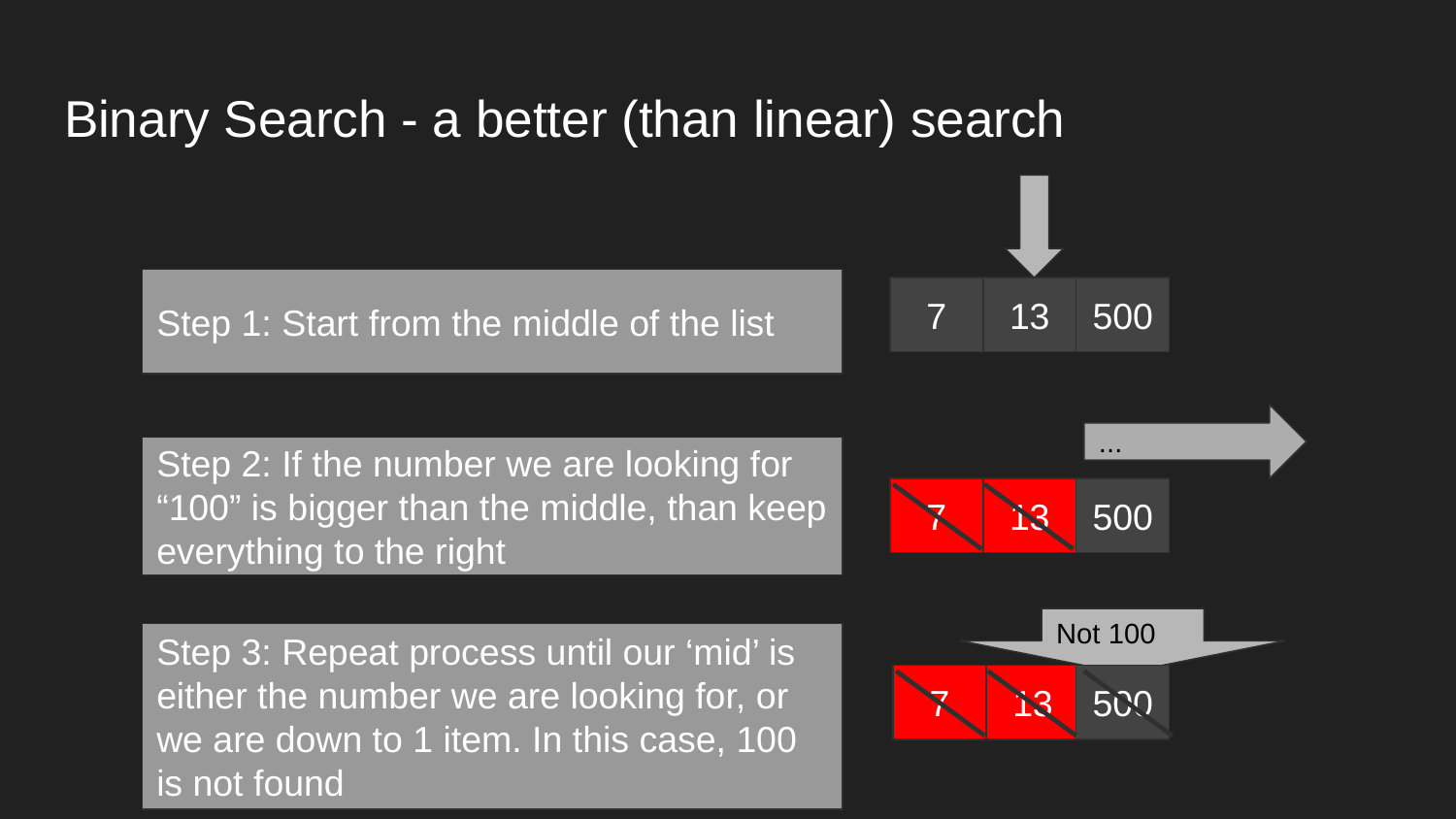

# Binary Search - a better (than linear) search

Step 1: Start from the middle of the list
7
13
500
...
Step 2: If the number we are looking for “100” is bigger than the middle, than keep everything to the right
7
13
500
Not 100
Step 3: Repeat process until our ‘mid’ is either the number we are looking for, or we are down to 1 item. In this case, 100 is not found
7
13
500